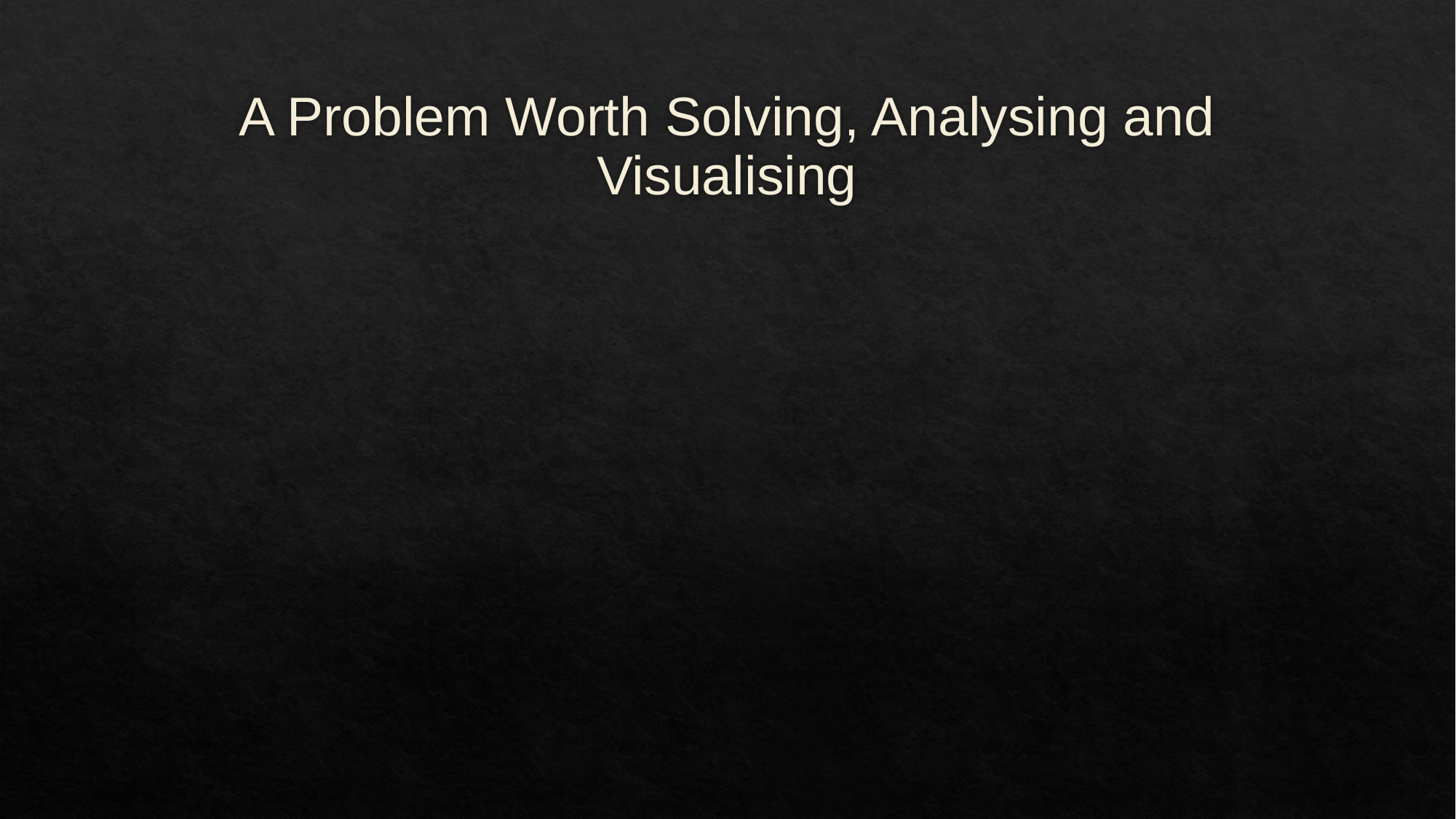

# A Problem Worth Solving, Analysing and Visualising